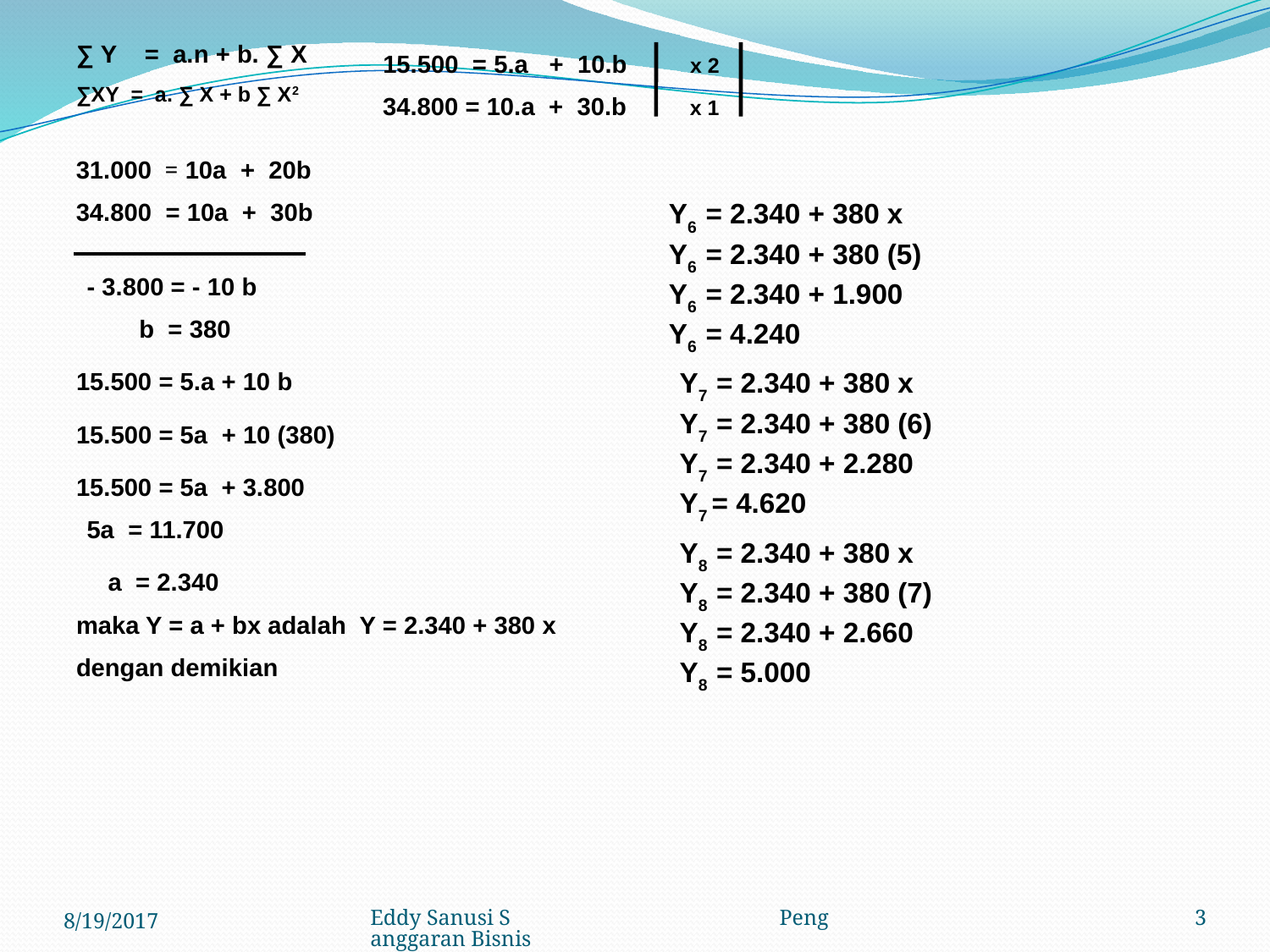

∑ Y    =  a.n + b. ∑ X
15.500  = 5.a   +  10.b
x 2
∑XY  =  a. ∑ X + b ∑ X2
34.800 = 10.a  +  30.b
x 1
31.000  = 10a  +  20b
34.800  = 10a  +  30b
Y6  = 2.340 + 380 x
Y6  = 2.340 + 380 (5)
Y6  = 2.340 + 1.900
Y6  = 4.240
- 3.800 = - 10 b
      b  = 380
15.500 = 5.a + 10 b
Y7  = 2.340 + 380 x
Y7  = 2.340 + 380 (6)
Y7  = 2.340 + 2.280
Y7 = 4.620
15.500 = 5a  + 10 (380)
15.500 = 5a  + 3.800
5a  = 11.700
Y8  = 2.340 + 380 x
Y8  = 2.340 + 380 (7)
Y8  = 2.340 + 2.660
Y8  = 5.000
a  = 2.340
maka Y = a + bx adalah  Y = 2.340 + 380 x
dengan demikian
8/19/2017
Eddy Sanusi S                                                 Penganggaran Bisnis
3